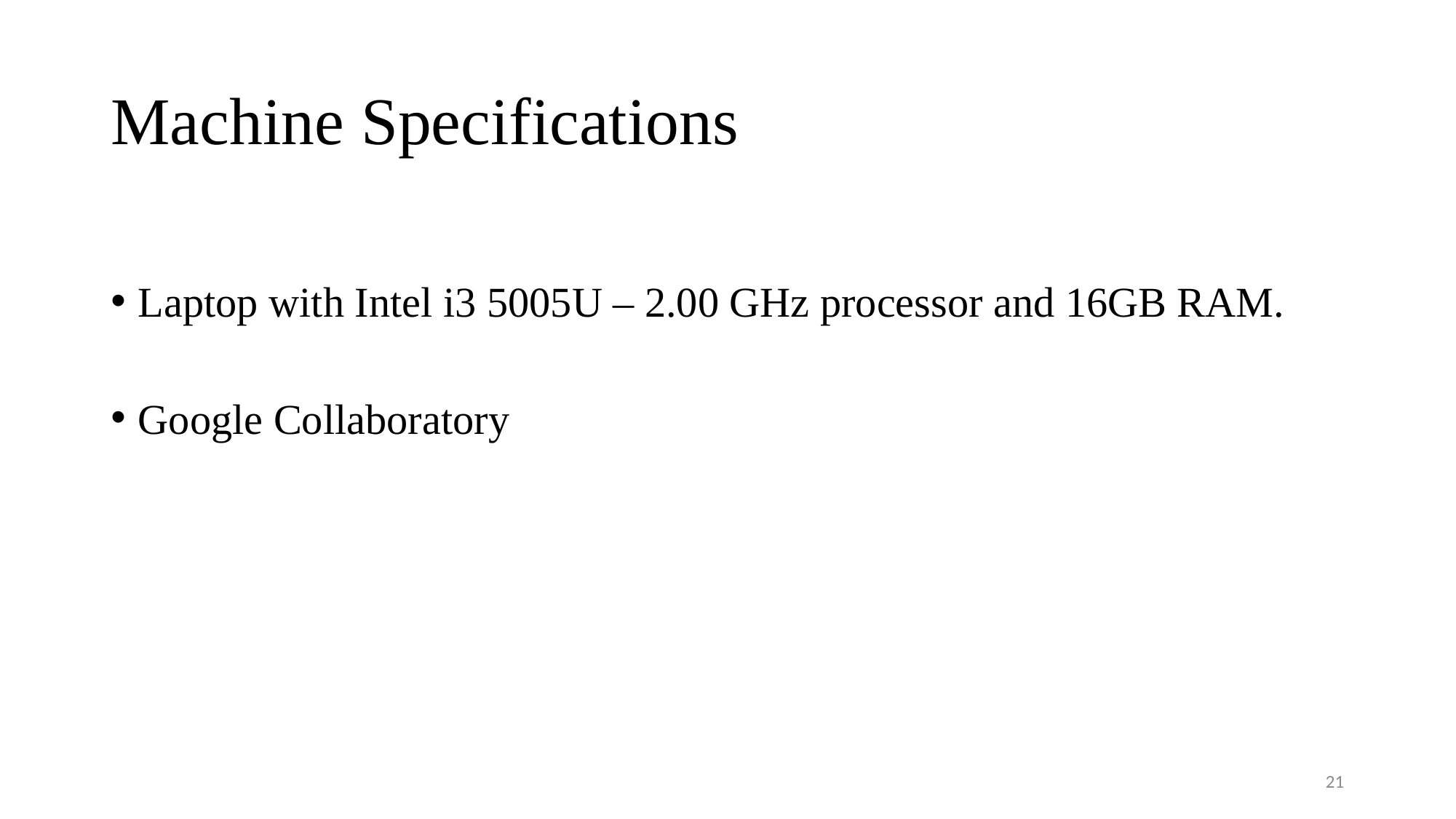

# Machine Specifications
Laptop with Intel i3 5005U – 2.00 GHz processor and 16GB RAM.
Google Collaboratory
21